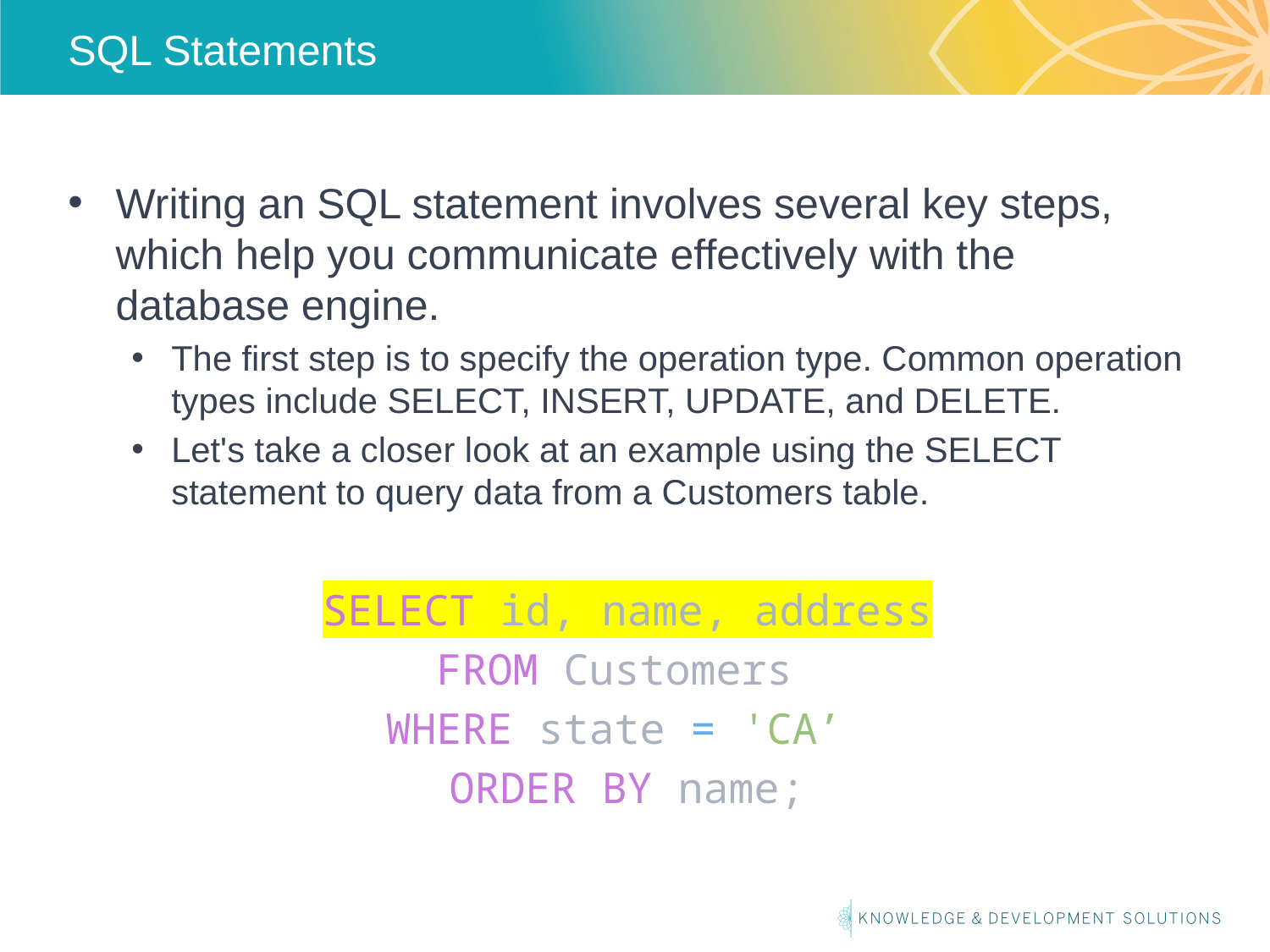

# SQL Statements
Writing an SQL statement involves several key steps, which help you communicate effectively with the database engine.
The first step is to specify the operation type. Common operation types include SELECT, INSERT, UPDATE, and DELETE.
Let's take a closer look at an example using the SELECT statement to query data from a Customers table.

SELECT id, name, address
FROM Customers
WHERE state = 'CA’
ORDER BY name;